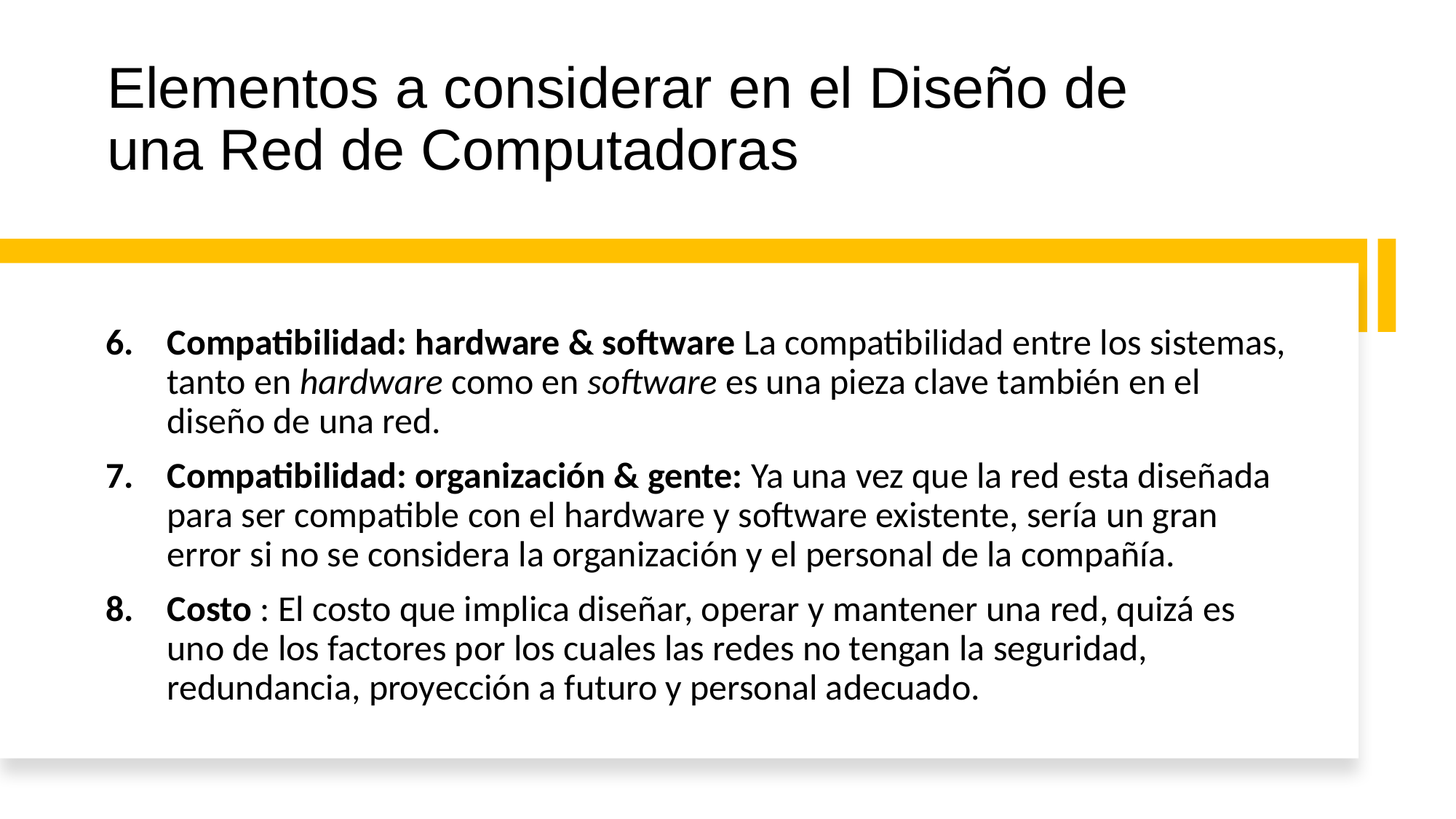

# Elementos a considerar en el Diseño de una Red de Computadoras

Compatibilidad: hardware & software La compatibilidad entre los sistemas, tanto en hardware como en software es una pieza clave también en el diseño de una red.
Compatibilidad: organización & gente: Ya una vez que la red esta diseñada para ser compatible con el hardware y software existente, sería un gran error si no se considera la organización y el personal de la compañía.
Costo : El costo que implica diseñar, operar y mantener una red, quizá es uno de los factores por los cuales las redes no tengan la seguridad, redundancia, proyección a futuro y personal adecuado.